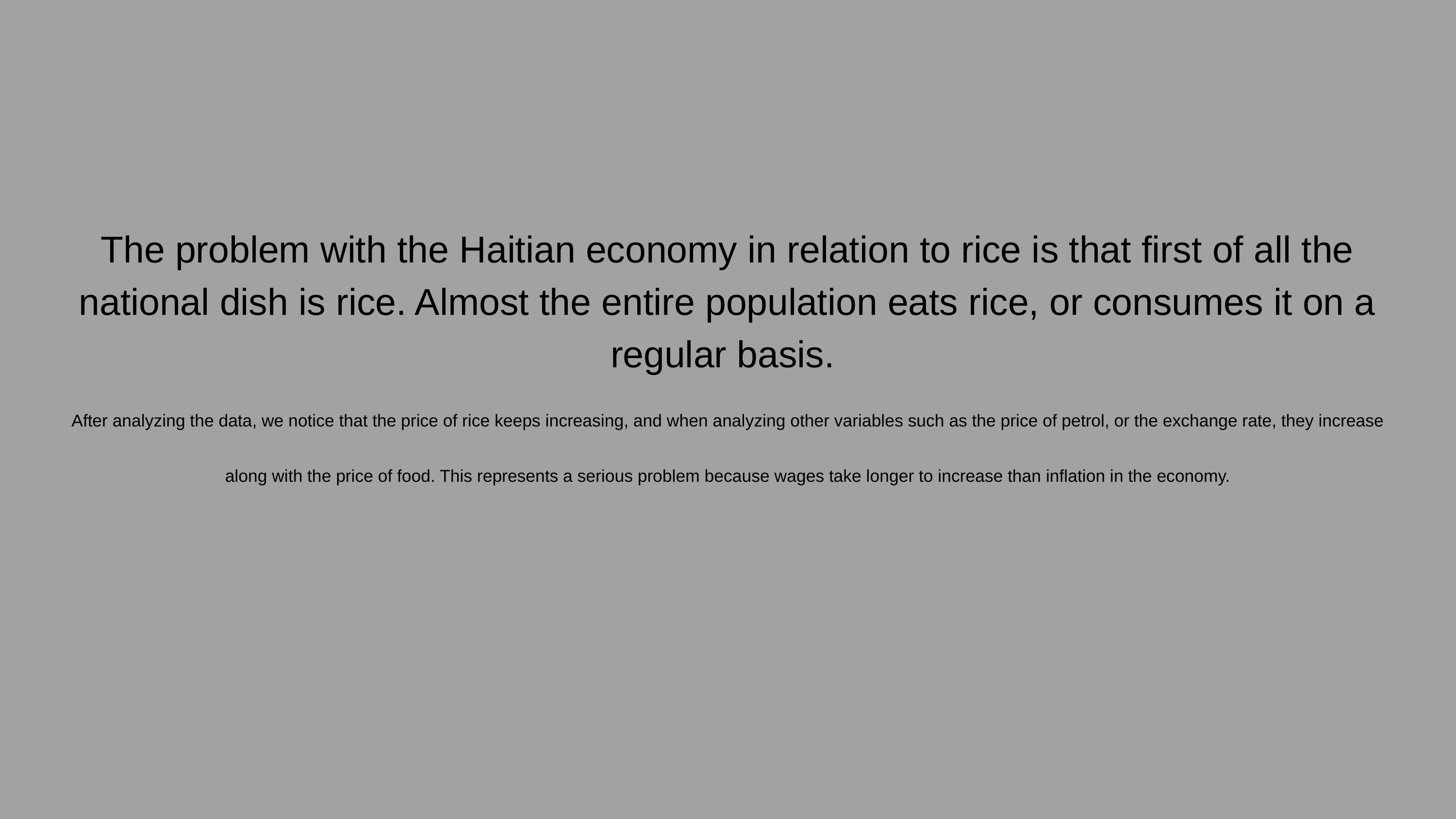

The problem with the Haitian economy in relation to rice is that first of all the national dish is rice. Almost the entire population eats rice, or consumes it on a regular basis.
After analyzing the data, we notice that the price of rice keeps increasing, and when analyzing other variables such as the price of petrol, or the exchange rate, they increase along with the price of food. This represents a serious problem because wages take longer to increase than inflation in the economy.